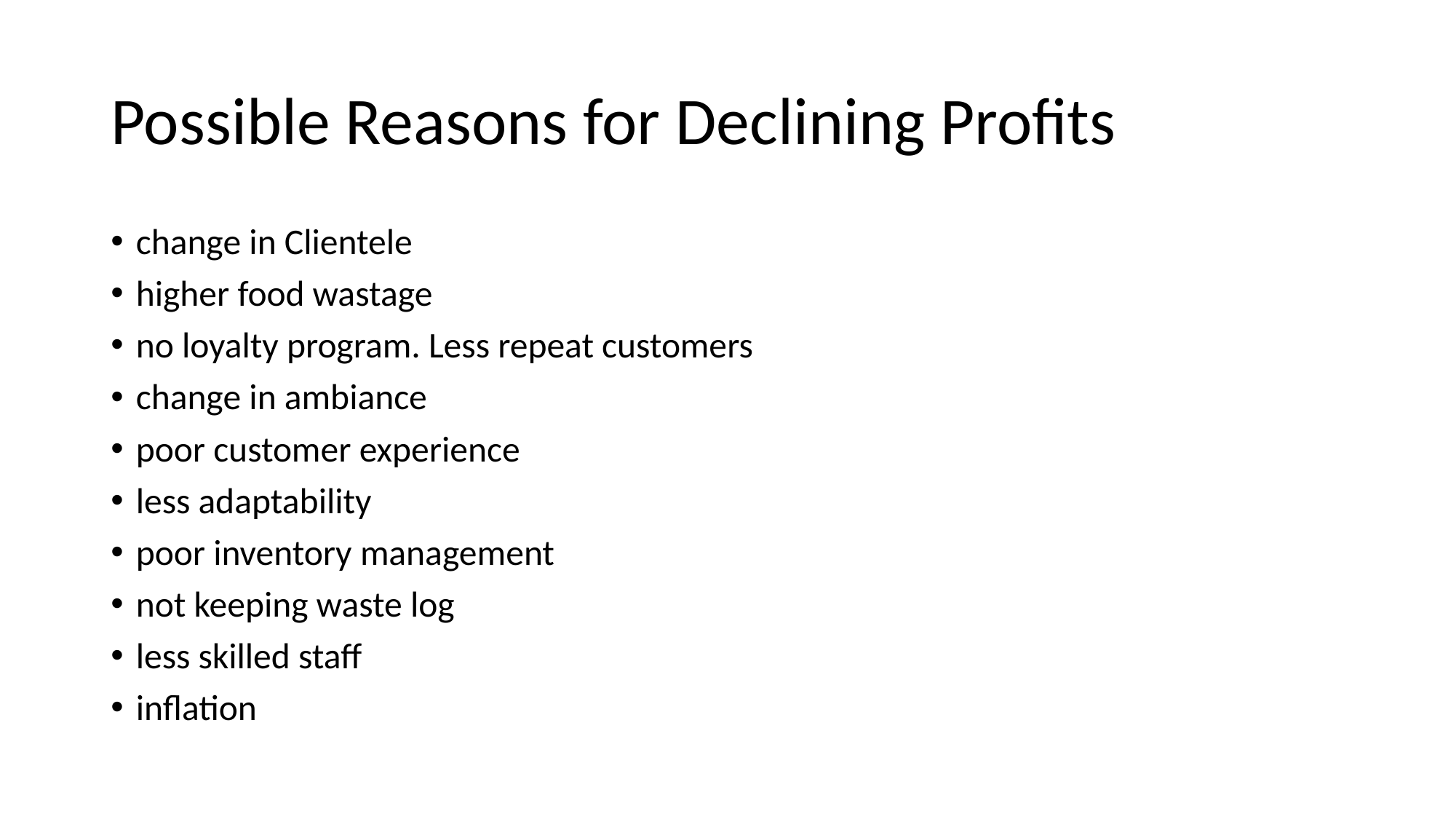

# Possible Reasons for Declining Profits
change in Clientele
higher food wastage
no loyalty program. Less repeat customers
change in ambiance
poor customer experience
less adaptability
poor inventory management
not keeping waste log
less skilled staff
inflation